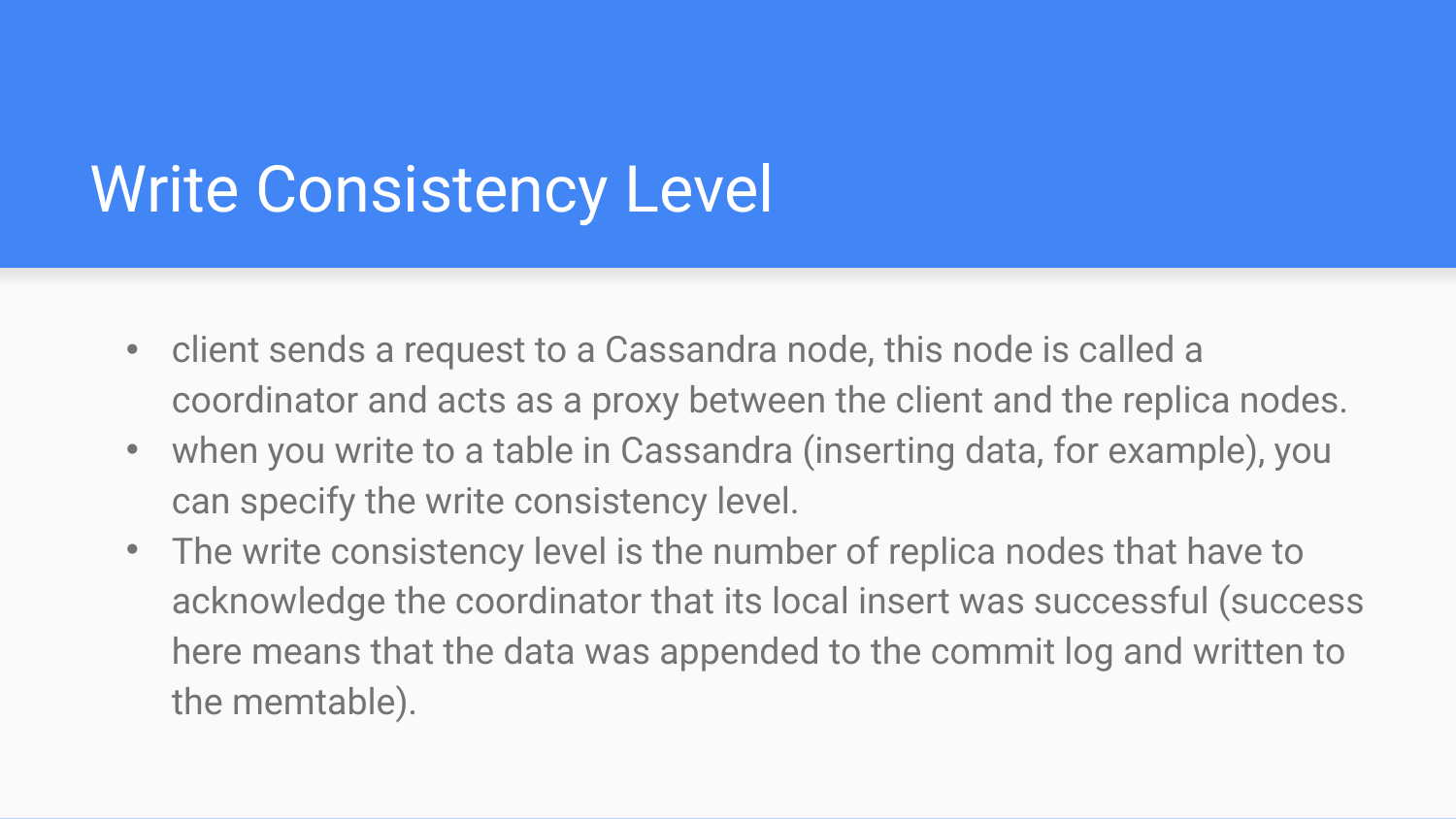

# Write Consistency Level
client sends a request to a Cassandra node, this node is called a coordinator and acts as a proxy between the client and the replica nodes.
when you write to a table in Cassandra (inserting data, for example), you can specify the write consistency level.
The write consistency level is the number of replica nodes that have to acknowledge the coordinator that its local insert was successful (success here means that the data was appended to the commit log and written to the memtable).